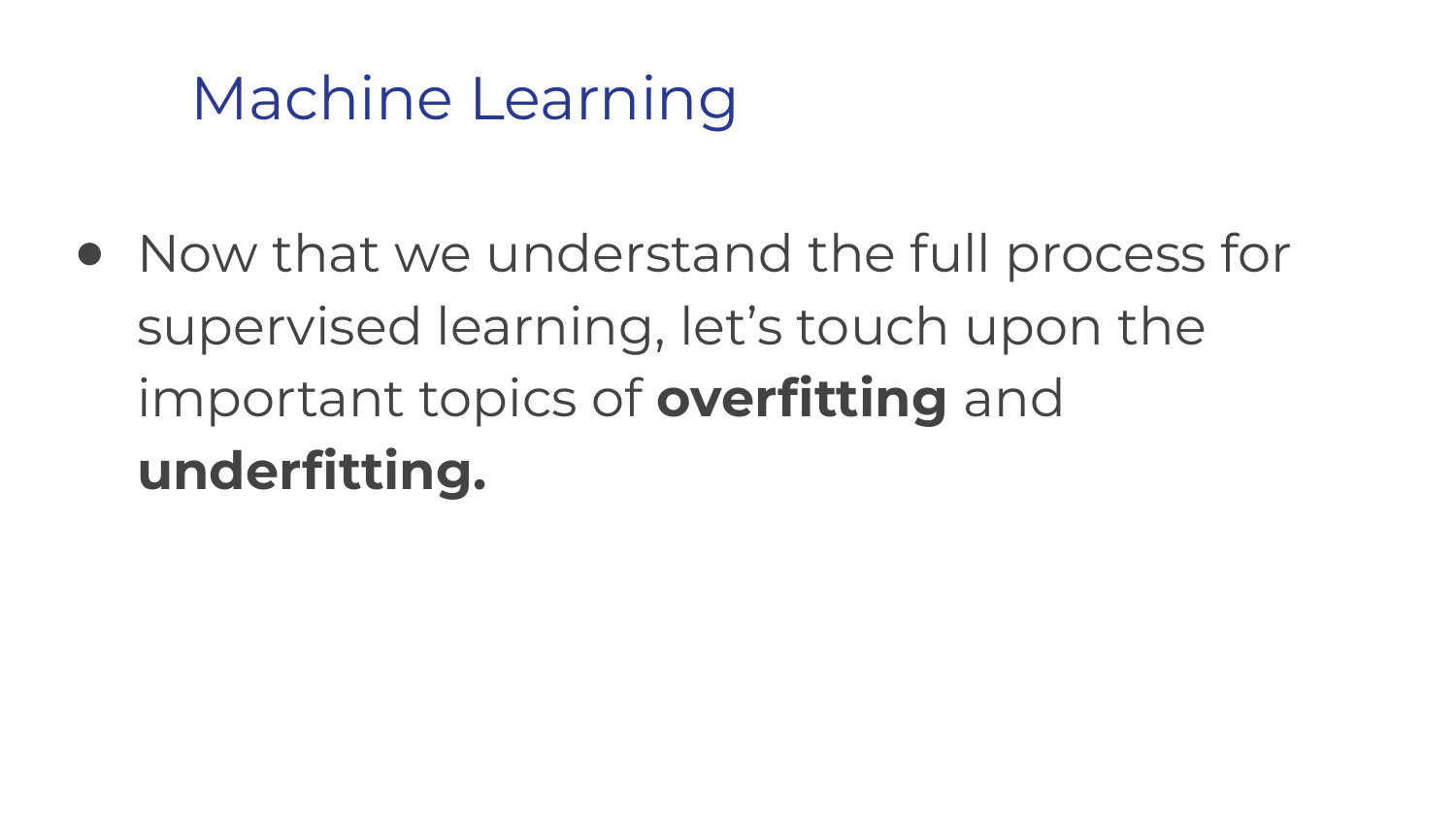

Machine Learning
Now that we understand the full process for supervised learning, let’s touch upon the important topics of overfitting and underfitting.